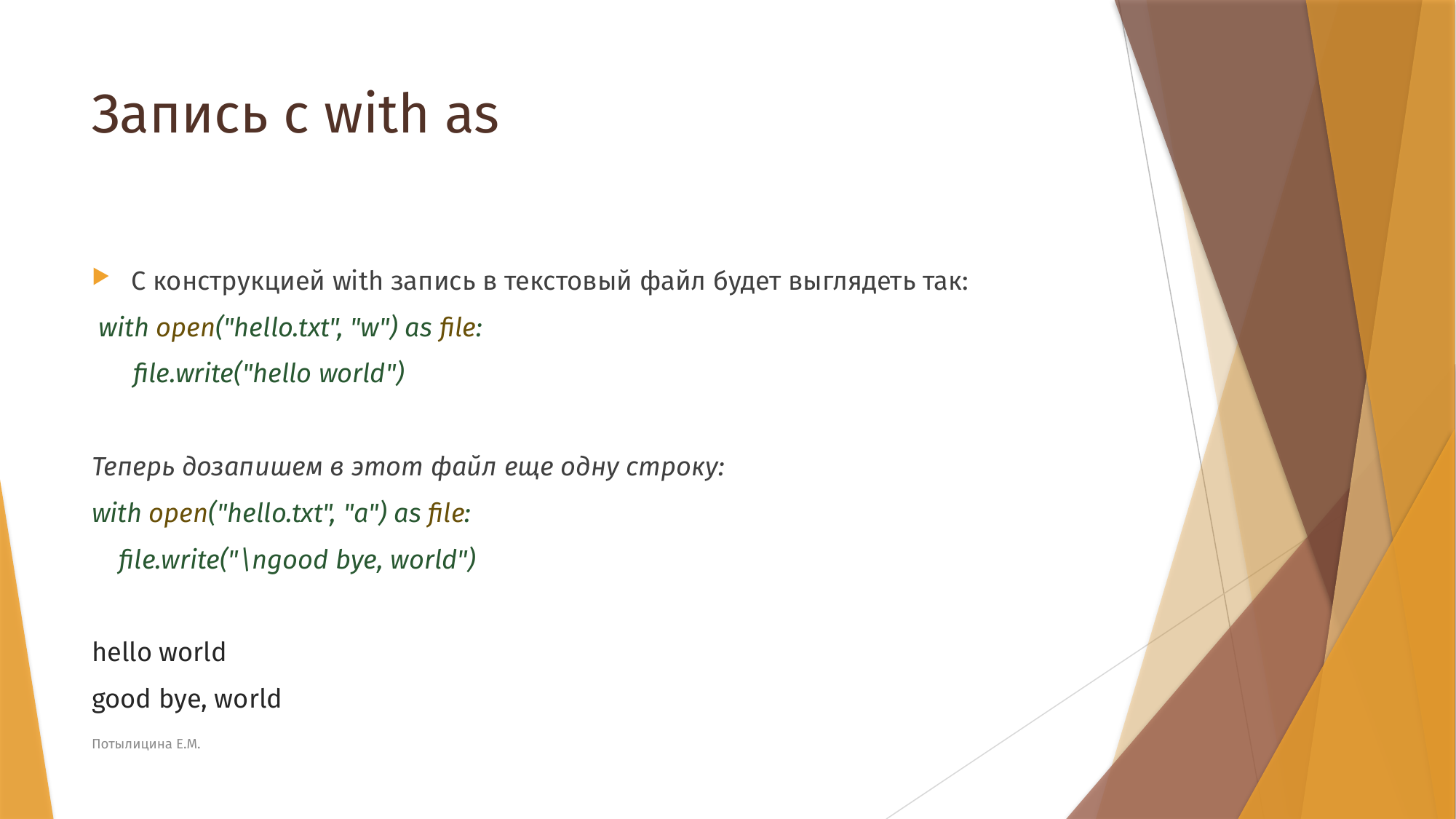

# Запись с with as
С конструкцией with запись в текстовый файл будет выглядеть так:
 with open("hello.txt", "w") as file:
      file.write("hello world")

Теперь дозапишем в этот файл еще одну строку:
with open("hello.txt", "a") as file:
    file.write("\ngood bye, world")

hello world
good bye, world
Потылицина Е.М.